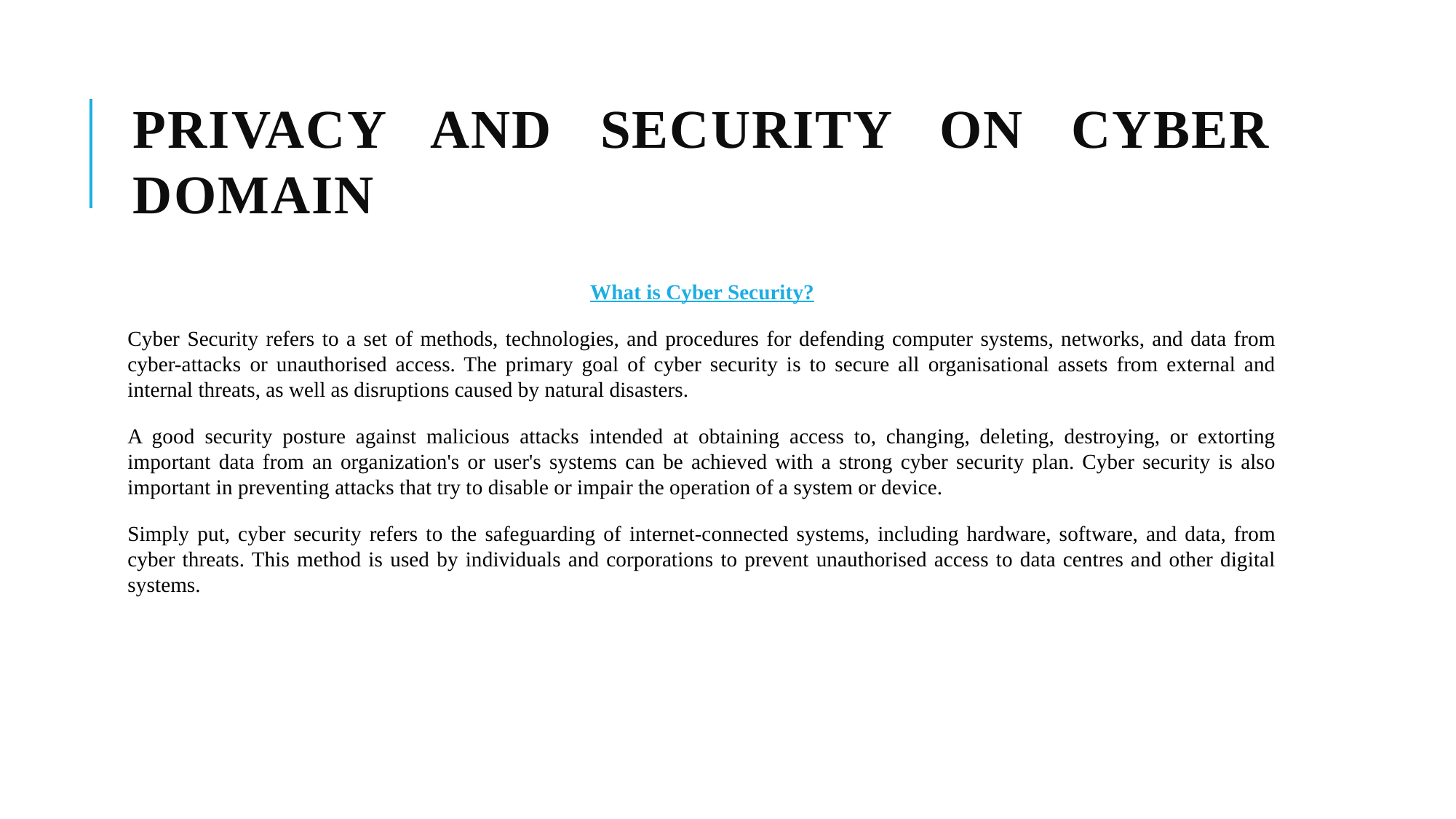

# Privacy and security on cyber domain
What is Cyber Security?
Cyber Security refers to a set of methods, technologies, and procedures for defending computer systems, networks, and data from cyber-attacks or unauthorised access. The primary goal of cyber security is to secure all organisational assets from external and internal threats, as well as disruptions caused by natural disasters.
A good security posture against malicious attacks intended at obtaining access to, changing, deleting, destroying, or extorting important data from an organization's or user's systems can be achieved with a strong cyber security plan. Cyber security is also important in preventing attacks that try to disable or impair the operation of a system or device.
Simply put, cyber security refers to the safeguarding of internet-connected systems, including hardware, software, and data, from cyber threats. This method is used by individuals and corporations to prevent unauthorised access to data centres and other digital systems.